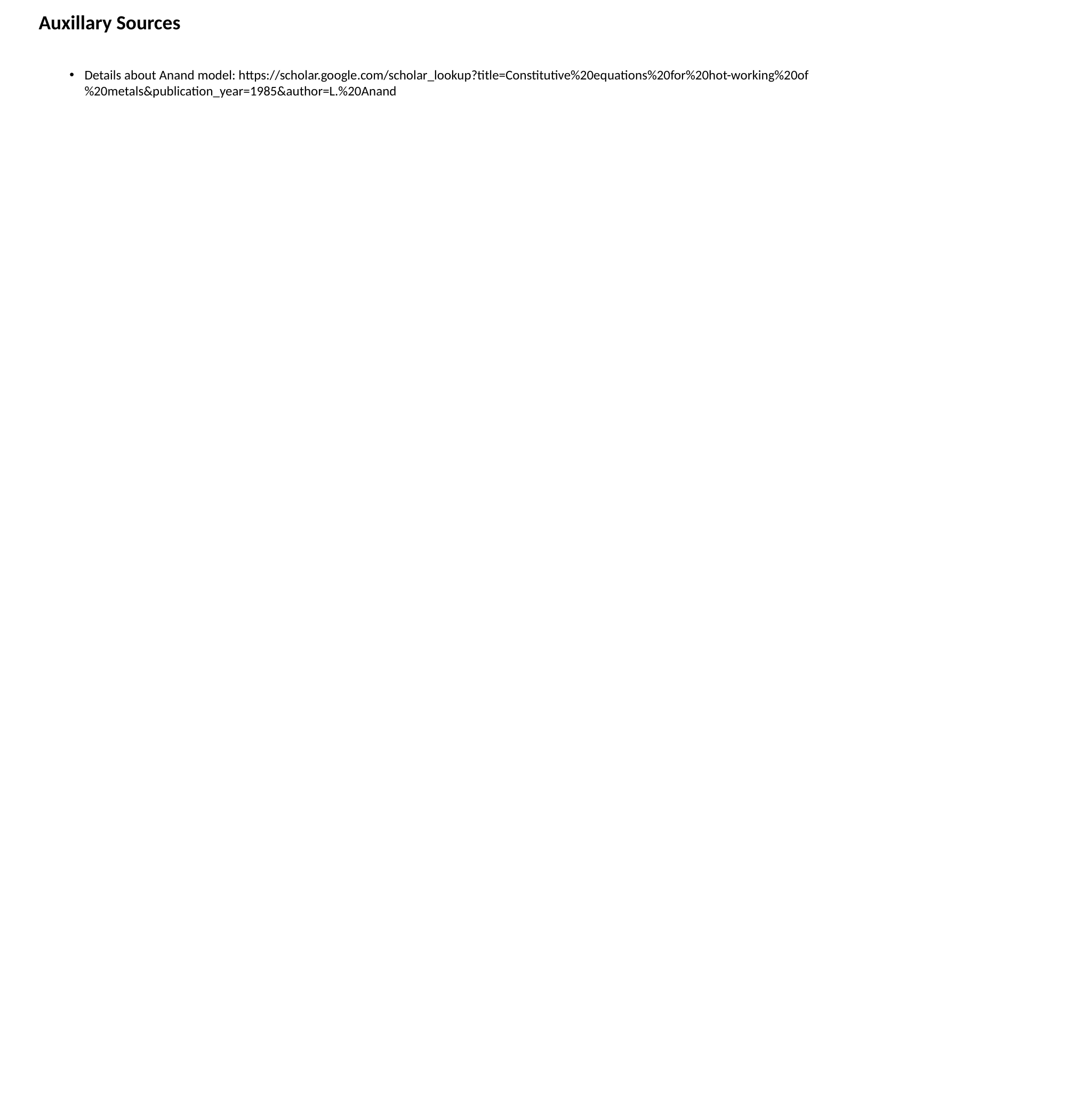

Auxillary Sources
Details about Anand model: https://scholar.google.com/scholar_lookup?title=Constitutive%20equations%20for%20hot-working%20of%20metals&publication_year=1985&author=L.%20Anand